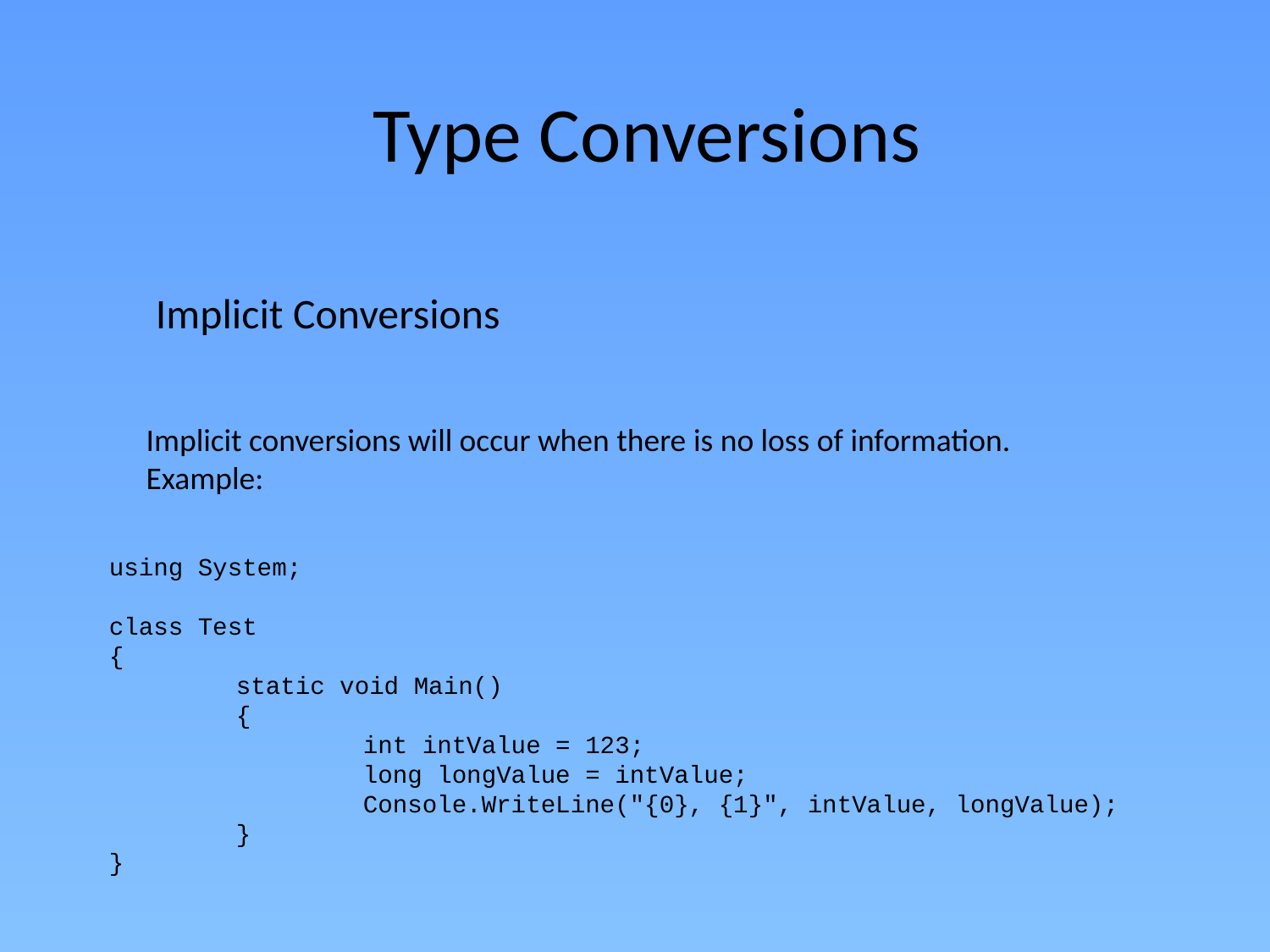

# Type Conversions
Implicit Conversions
Implicit conversions will occur when there is no loss of information.
Example:
using System;

class Test
{
	static void Main()
	{
		int intValue = 123;
		long longValue = intValue;
		Console.WriteLine("{0}, {1}", intValue, longValue);
	}
}